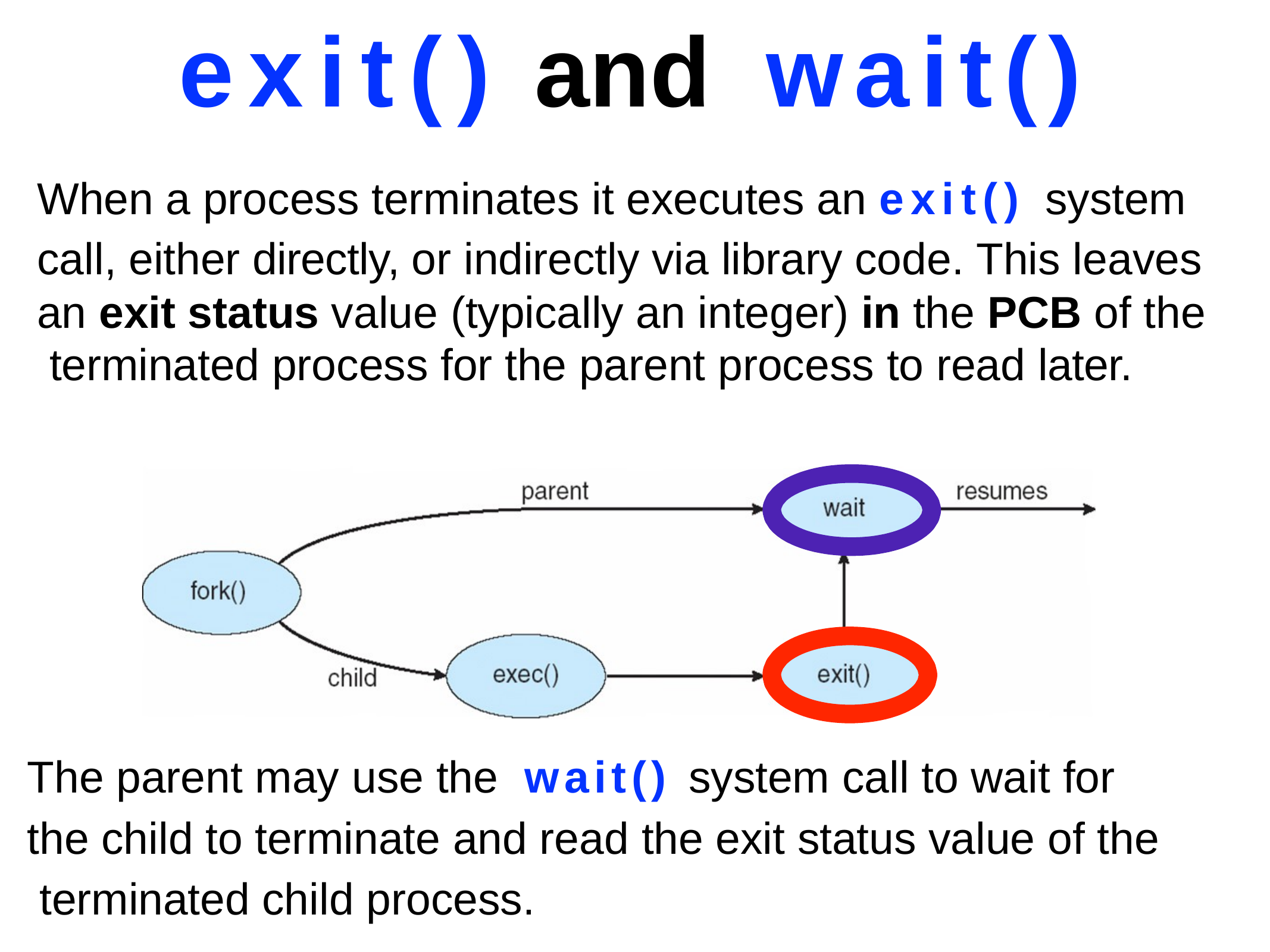

# exit()	and	wait()
When a process terminates it executes an exit() system  call, either directly, or indirectly via library code. This leaves
an exit status value (typically an integer) in the PCB of the  terminated process for the parent process to read later.

The parent may use the	wait() system call to wait for  the child to terminate and read the exit status value of the  terminated child process.